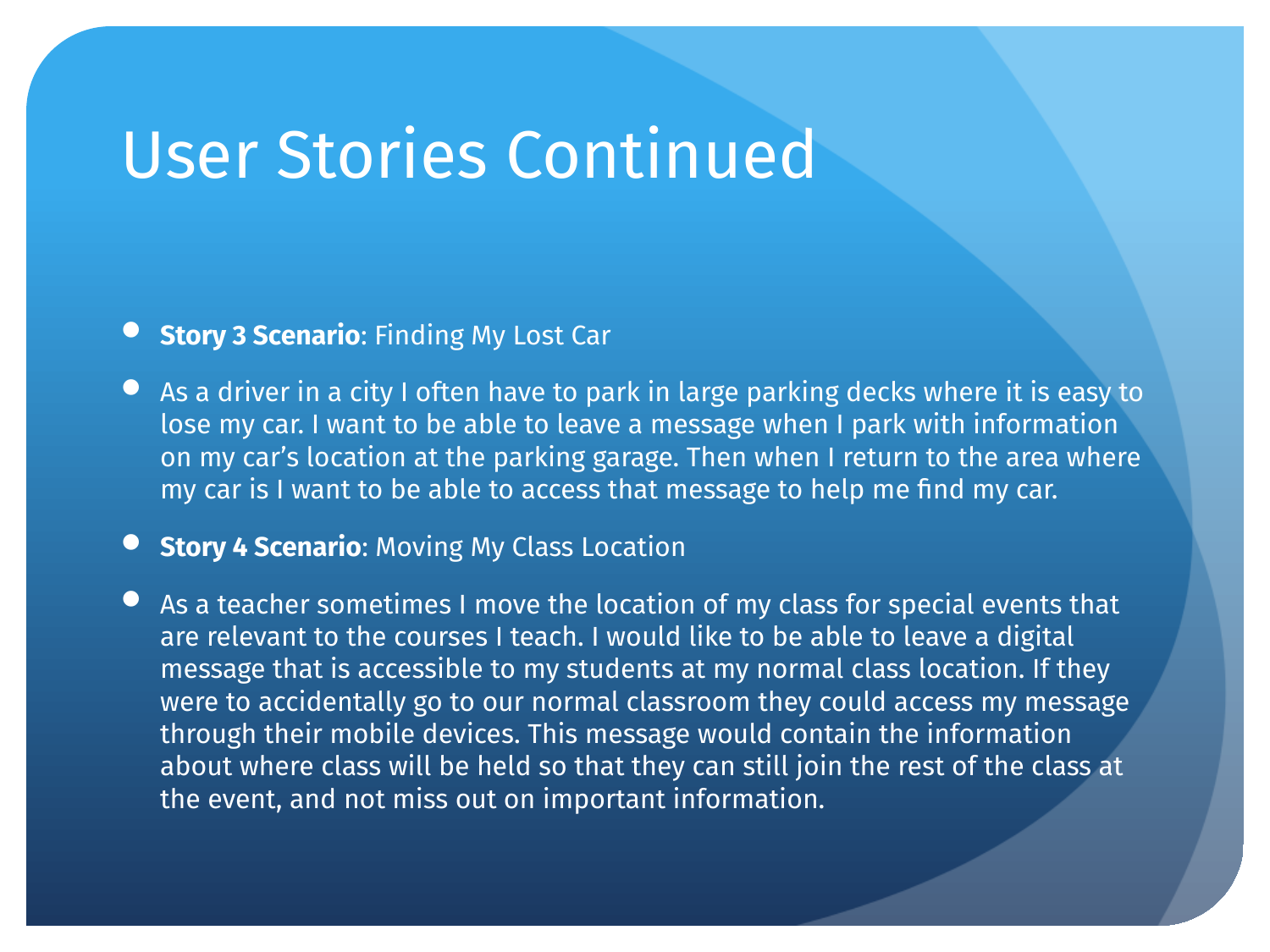

# User Stories Continued

Story 3 Scenario: Finding My Lost Car
As a driver in a city I often have to park in large parking decks where it is easy to lose my car. I want to be able to leave a message when I park with information on my car’s location at the parking garage. Then when I return to the area where my car is I want to be able to access that message to help me find my car.
Story 4 Scenario: Moving My Class Location
As a teacher sometimes I move the location of my class for special events that are relevant to the courses I teach. I would like to be able to leave a digital message that is accessible to my students at my normal class location. If they were to accidentally go to our normal classroom they could access my message through their mobile devices. This message would contain the information about where class will be held so that they can still join the rest of the class at the event, and not miss out on important information.